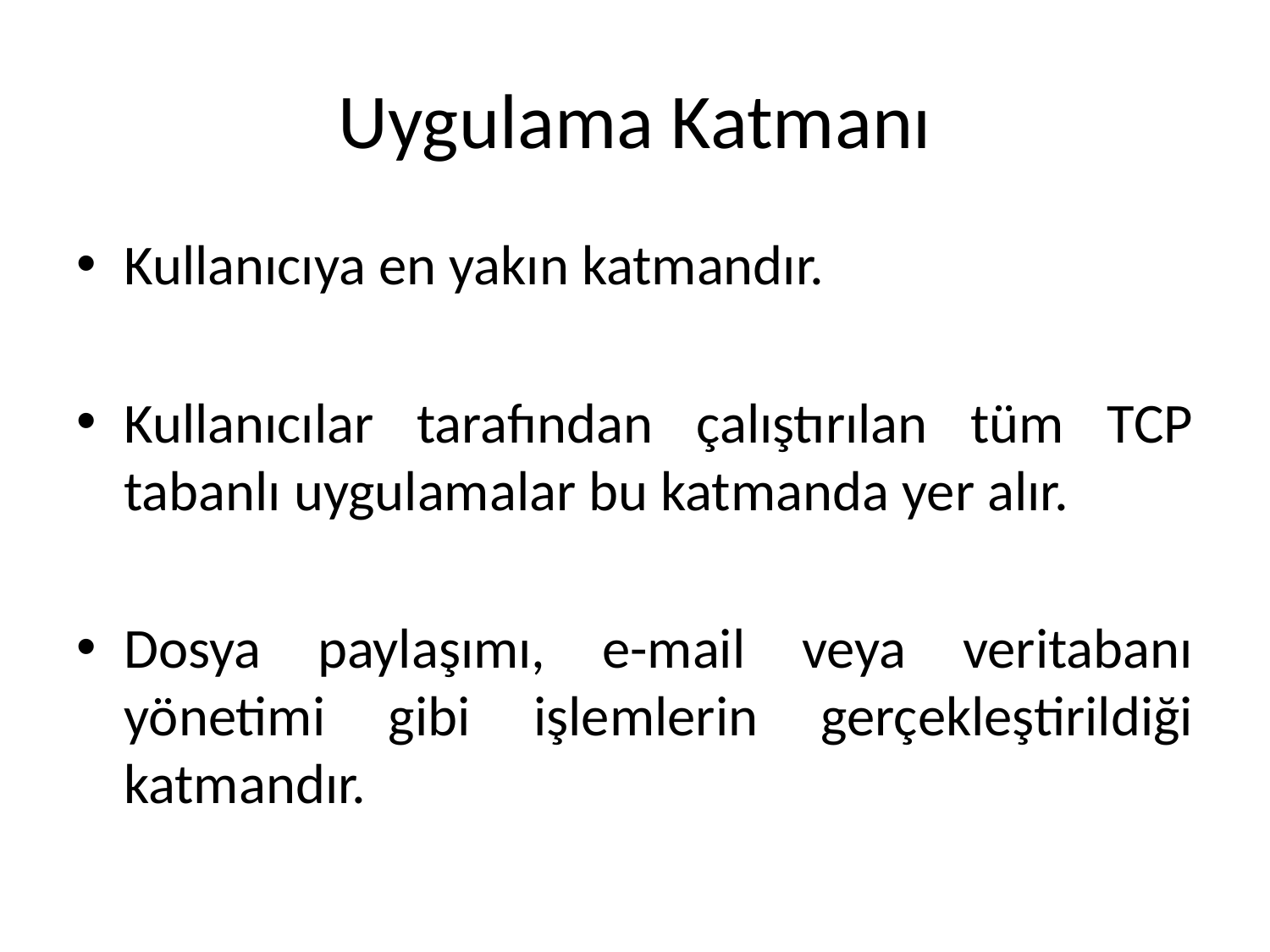

# Uygulama Katmanı
Kullanıcıya en yakın katmandır.

Kullanıcılar tarafından çalıştırılan tüm TCP tabanlı uygulamalar bu katmanda yer alır.

Dosya paylaşımı, e-mail veya veritabanı yönetimi gibi işlemlerin gerçekleştirildiği katmandır.